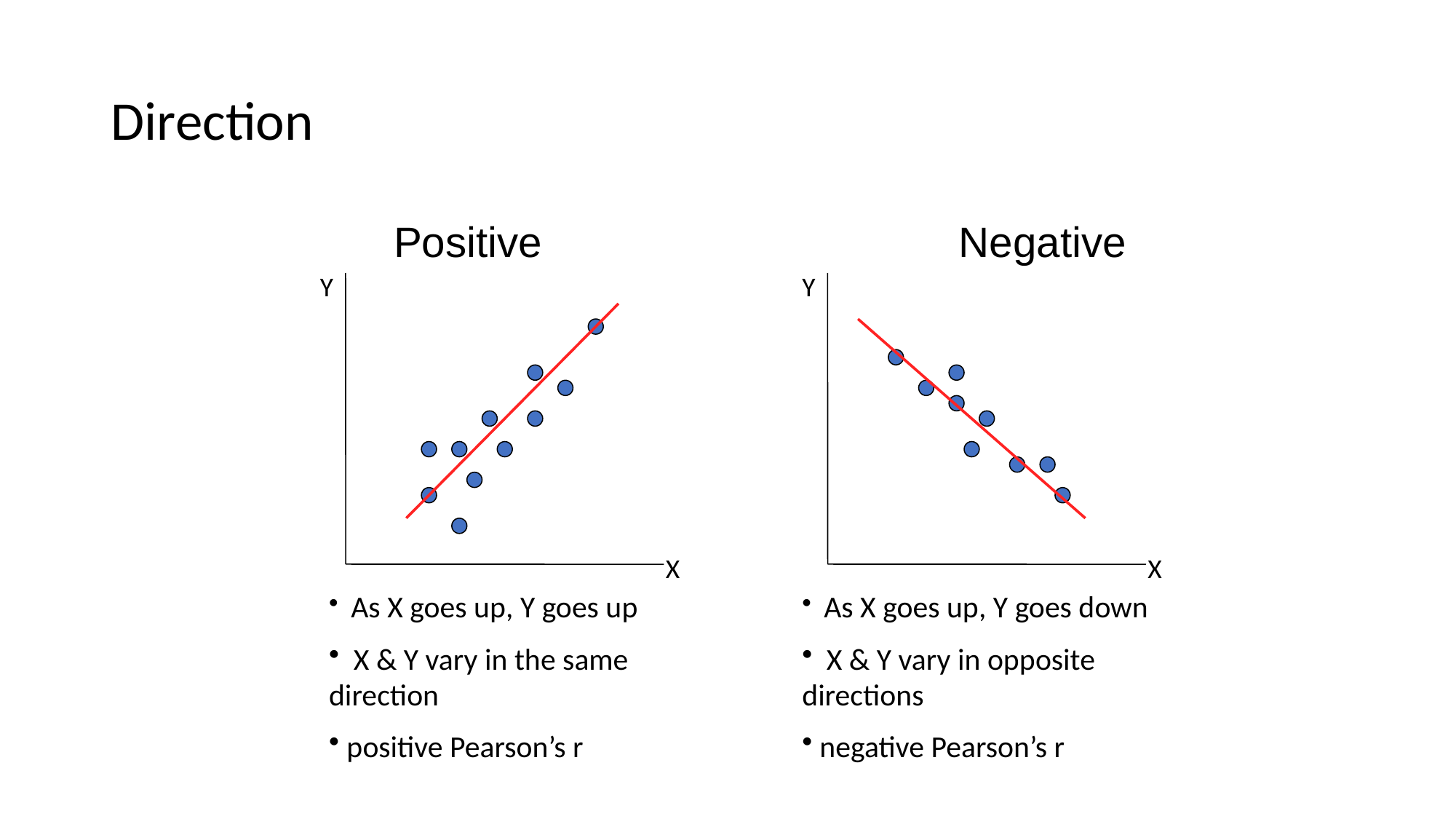

# Direction
Positive
Negative
Y

X
Y

X
  As X goes up, Y goes up
  X & Y vary in the same direction
 positive Pearson’s r
  As X goes up, Y goes down
  X & Y vary in opposite directions
 negative Pearson’s r